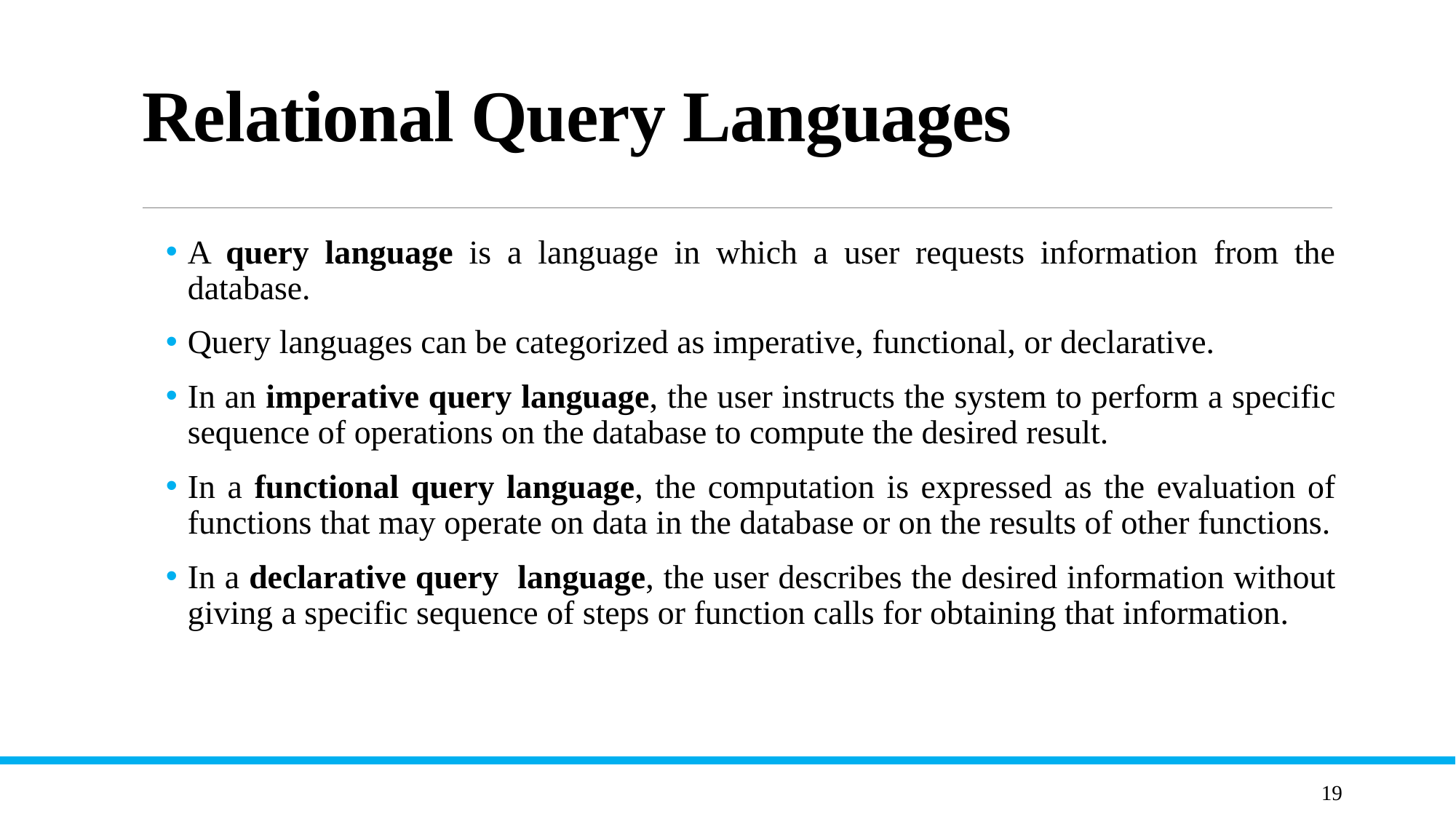

# Relational Query Languages
A query language is a language in which a user requests information from the database.
Query languages can be categorized as imperative, functional, or declarative.
In an imperative query language, the user instructs the system to perform a specific sequence of operations on the database to compute the desired result.
In a functional query language, the computation is expressed as the evaluation of functions that may operate on data in the database or on the results of other functions.
In a declarative query  language, the user describes the desired information without giving a specific sequence of steps or function calls for obtaining that information.